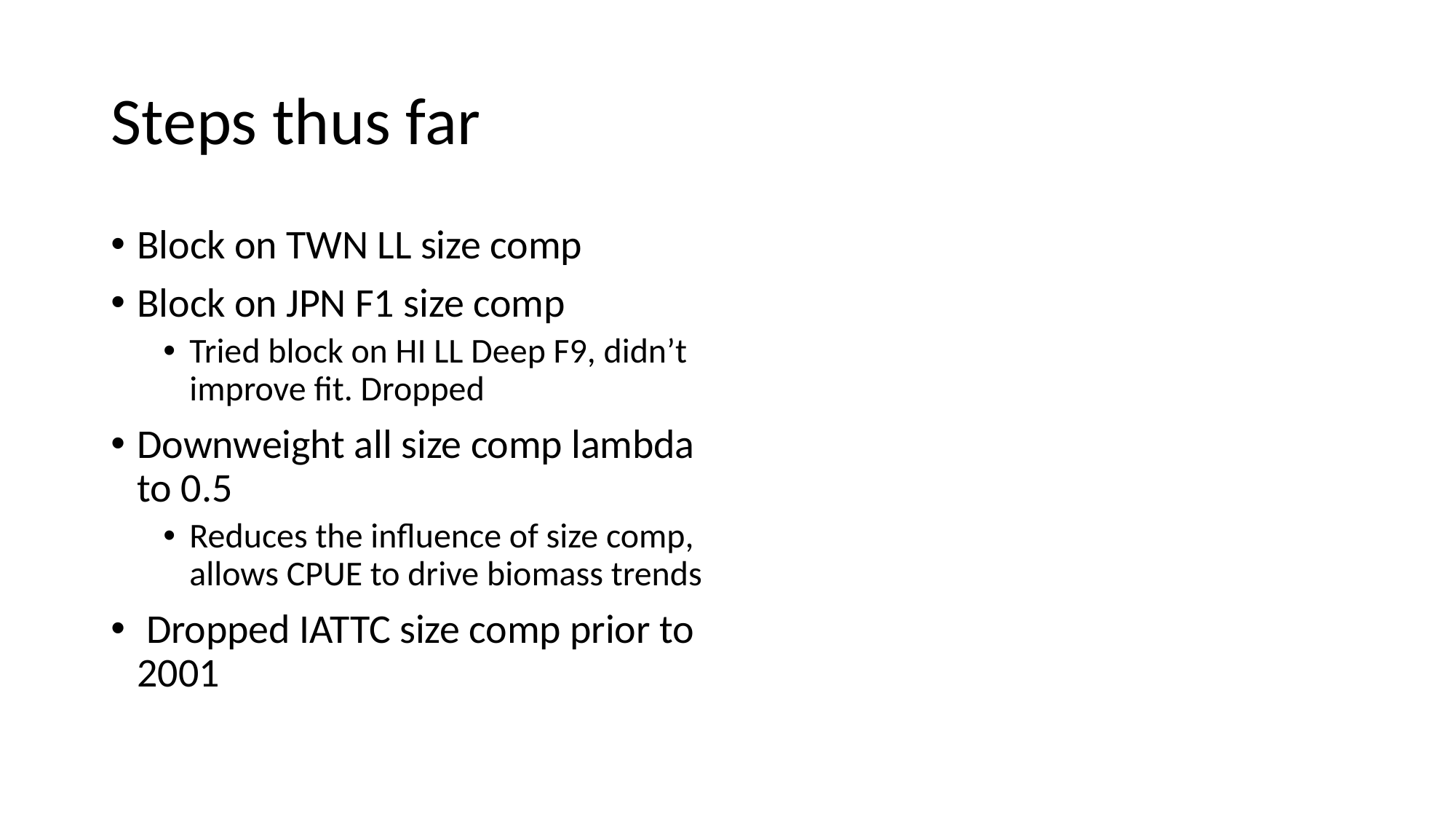

# Steps thus far
Block on TWN LL size comp
Block on JPN F1 size comp
Tried block on HI LL Deep F9, didn’t improve fit. Dropped
Downweight all size comp lambda to 0.5
Reduces the influence of size comp, allows CPUE to drive biomass trends
 Dropped IATTC size comp prior to 2001